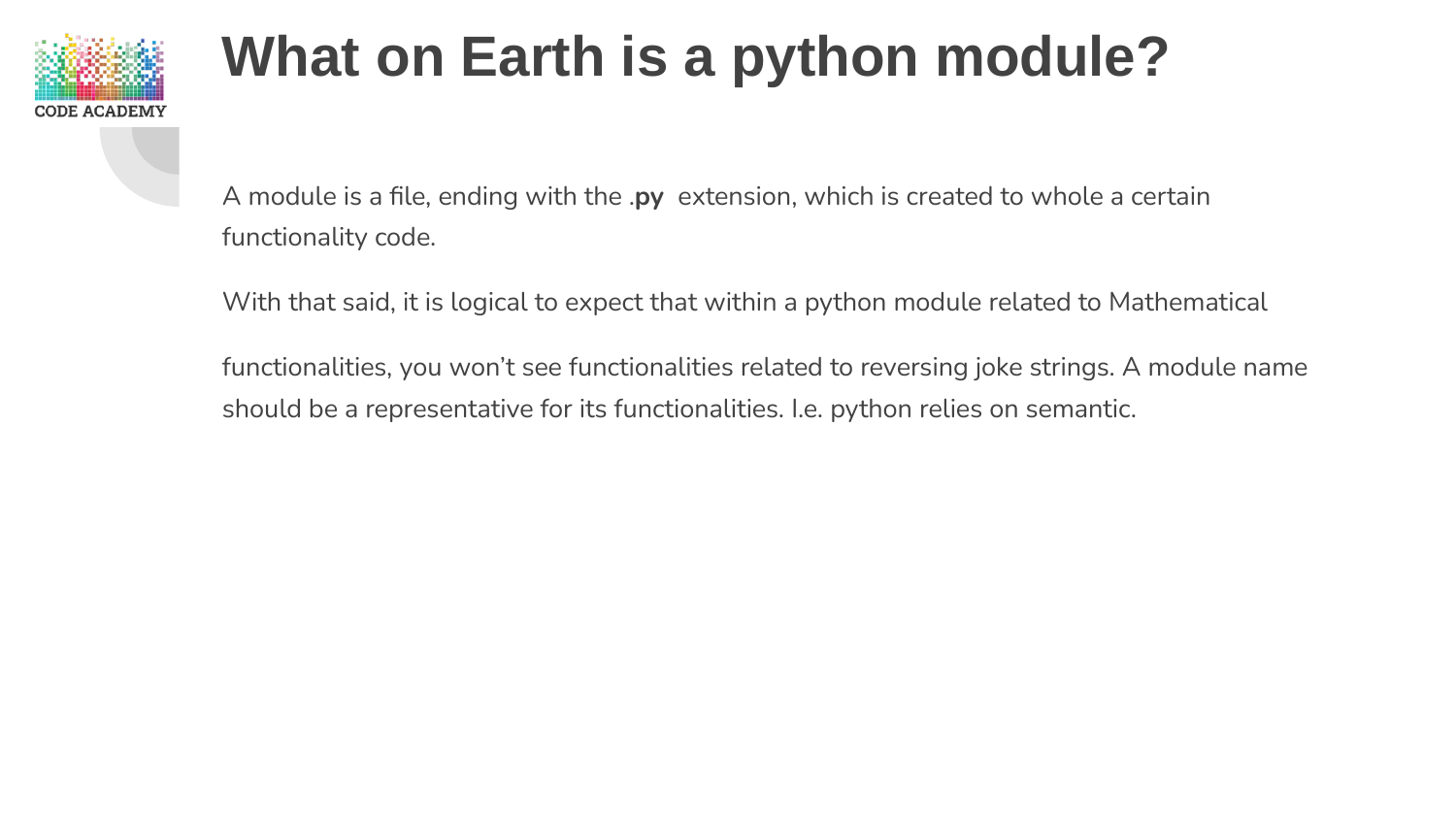

# What on Earth is a python module?
A module is a file, ending with the .py  extension, which is created to whole a certain functionality code.
With that said, it is logical to expect that within a python module related to Mathematical
functionalities, you won’t see functionalities related to reversing joke strings. A module name should be a representative for its functionalities. I.e. python relies on semantic.